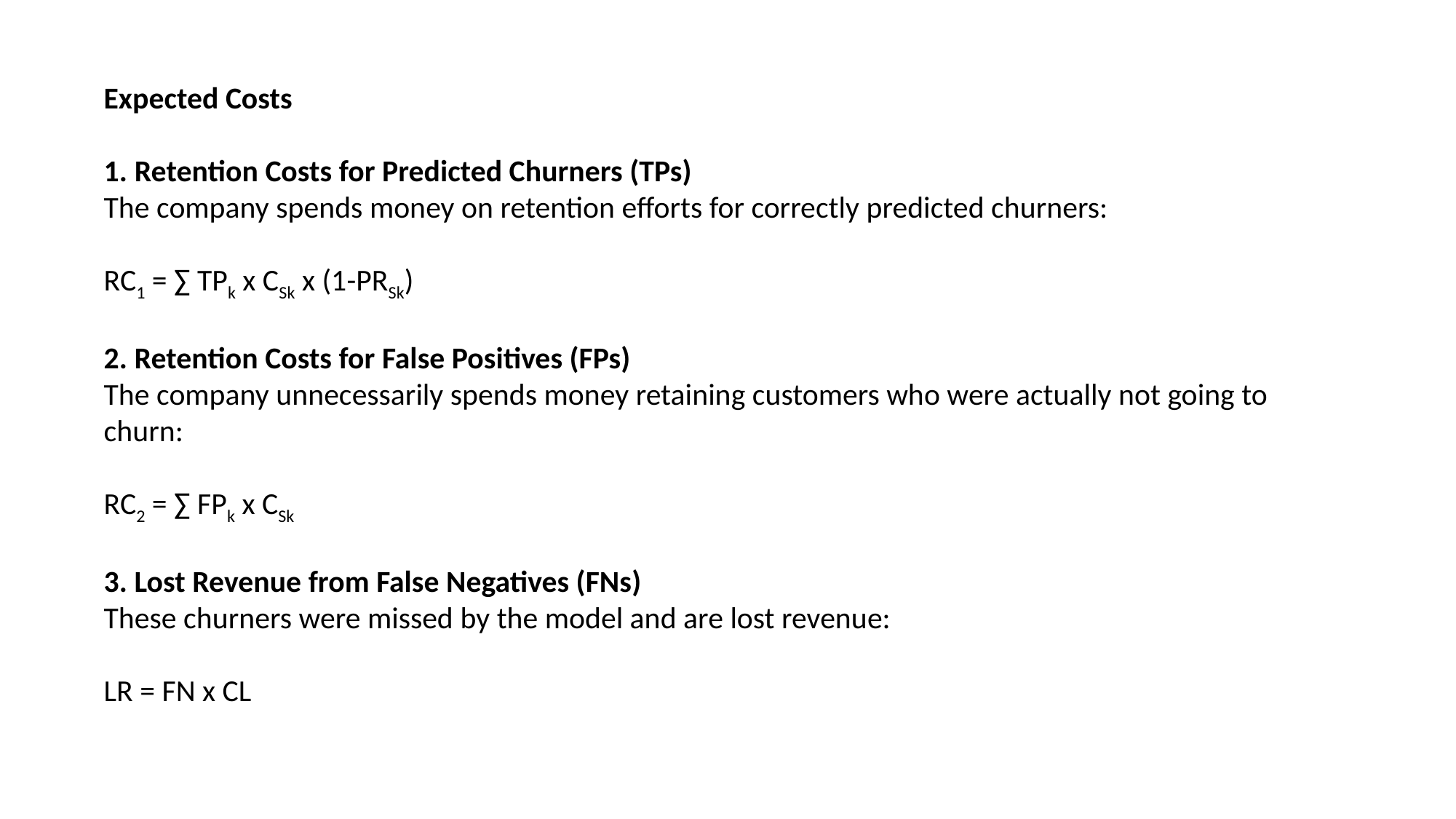

Expected Costs

 Retention Costs for Predicted Churners (TPs)
The company spends money on retention efforts for correctly predicted churners:

RC1 = ∑ TPk x CSk x (1-PRSk)

2. Retention Costs for False Positives (FPs)
The company unnecessarily spends money retaining customers who were actually not going to churn:

RC2 = ∑ FPk x CSk

3. Lost Revenue from False Negatives (FNs)
These churners were missed by the model and are lost revenue:

LR = FN x CL